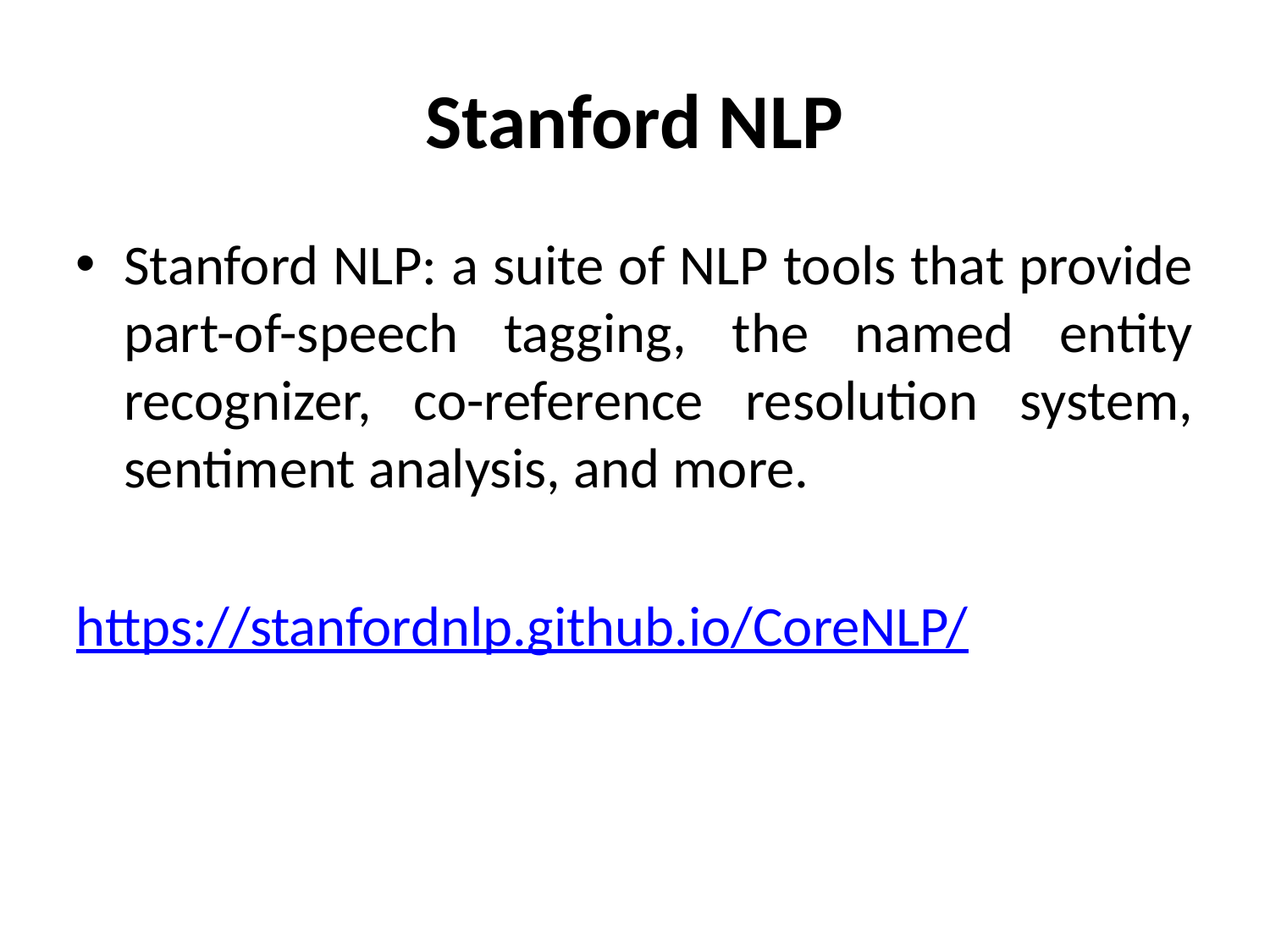

# Stanford NLP
Stanford NLP: a suite of NLP tools that provide part-of-speech tagging, the named entity recognizer, co-reference resolution system, sentiment analysis, and more.

https://stanfordnlp.github.io/CoreNLP/